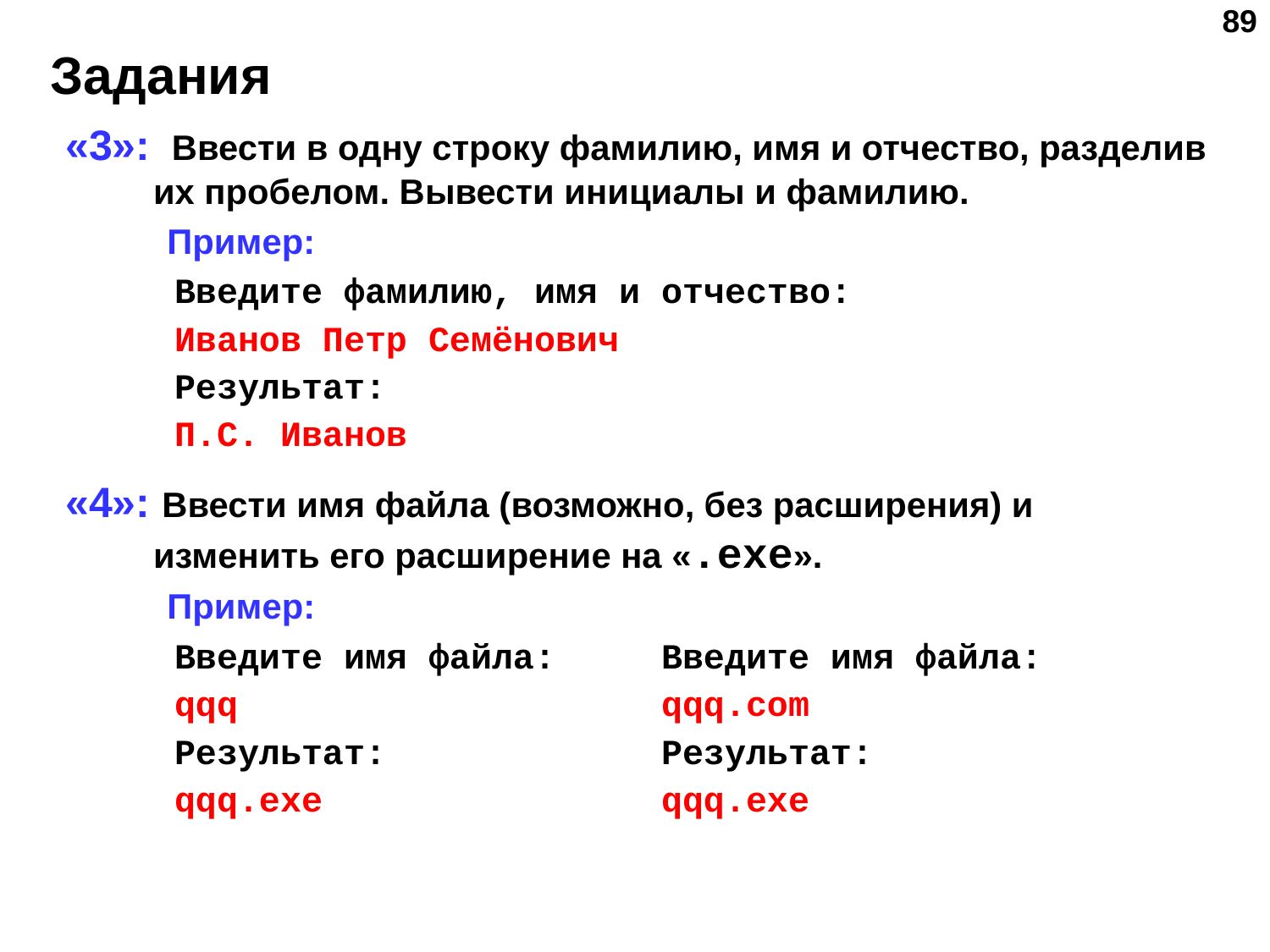

89
# Задания
«3»:  Ввести в одну строку фамилию, имя и отчество, разделив их пробелом. Вывести инициалы и фамилию.
    Пример:
	 Введите фамилию, имя и отчество:
	 Иванов Петр Семёнович
	 Результат:
	 П.С. Иванов
«4»: Ввести имя файла (возможно, без расширения) и изменить его расширение на «.exe».
    Пример:
	 Введите имя файла:     Введите имя файла:
	 qqq                    qqq.com
	 Результат:             Результат:
	 qqq.exe                qqq.exe